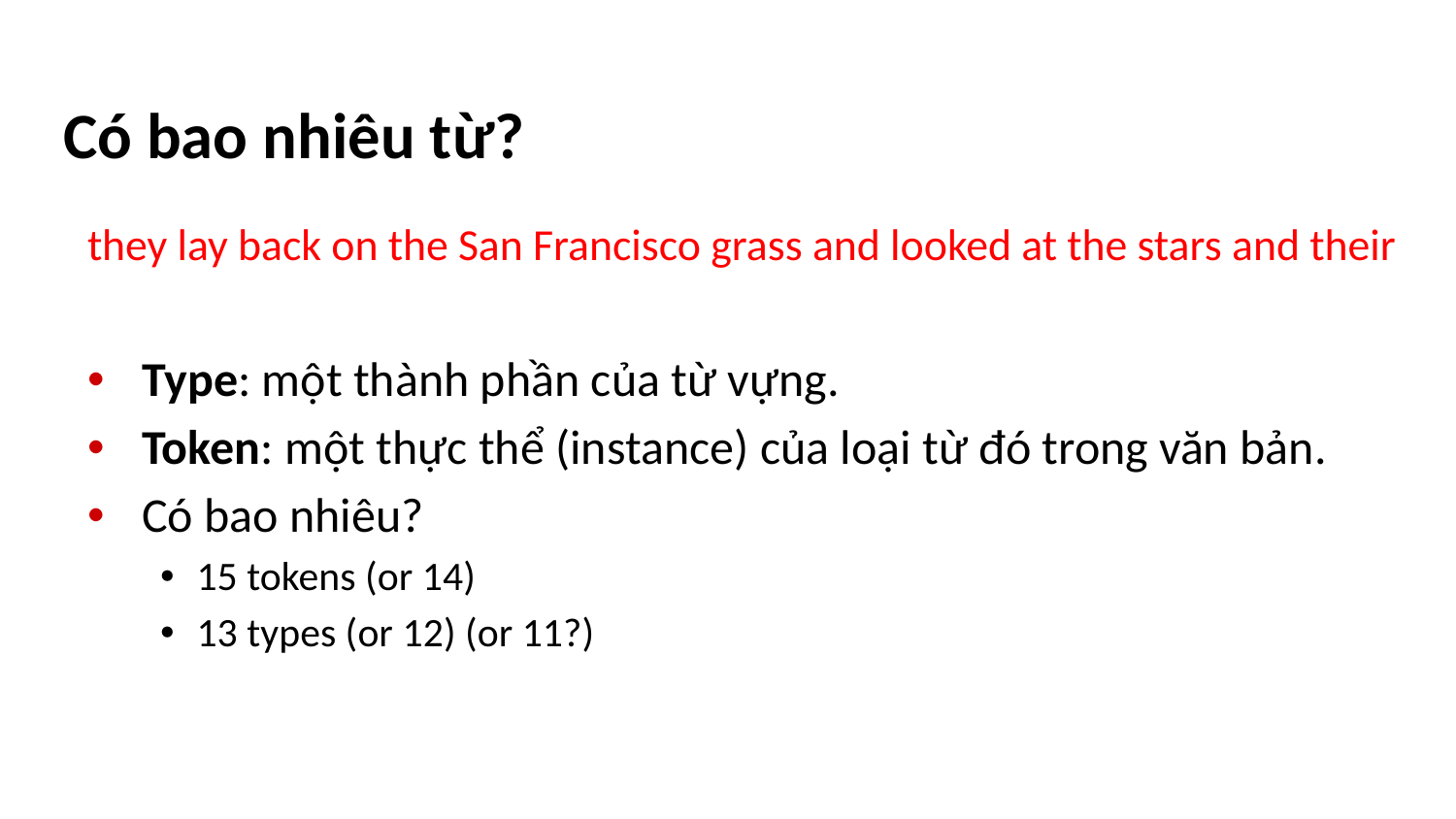

# Có bao nhiêu từ?
they lay back on the San Francisco grass and looked at the stars and their

Type: một thành phần của từ vựng.
Token: một thực thể (instance) của loại từ đó trong văn bản.
Có bao nhiêu?
15 tokens (or 14)
13 types (or 12) (or 11?)